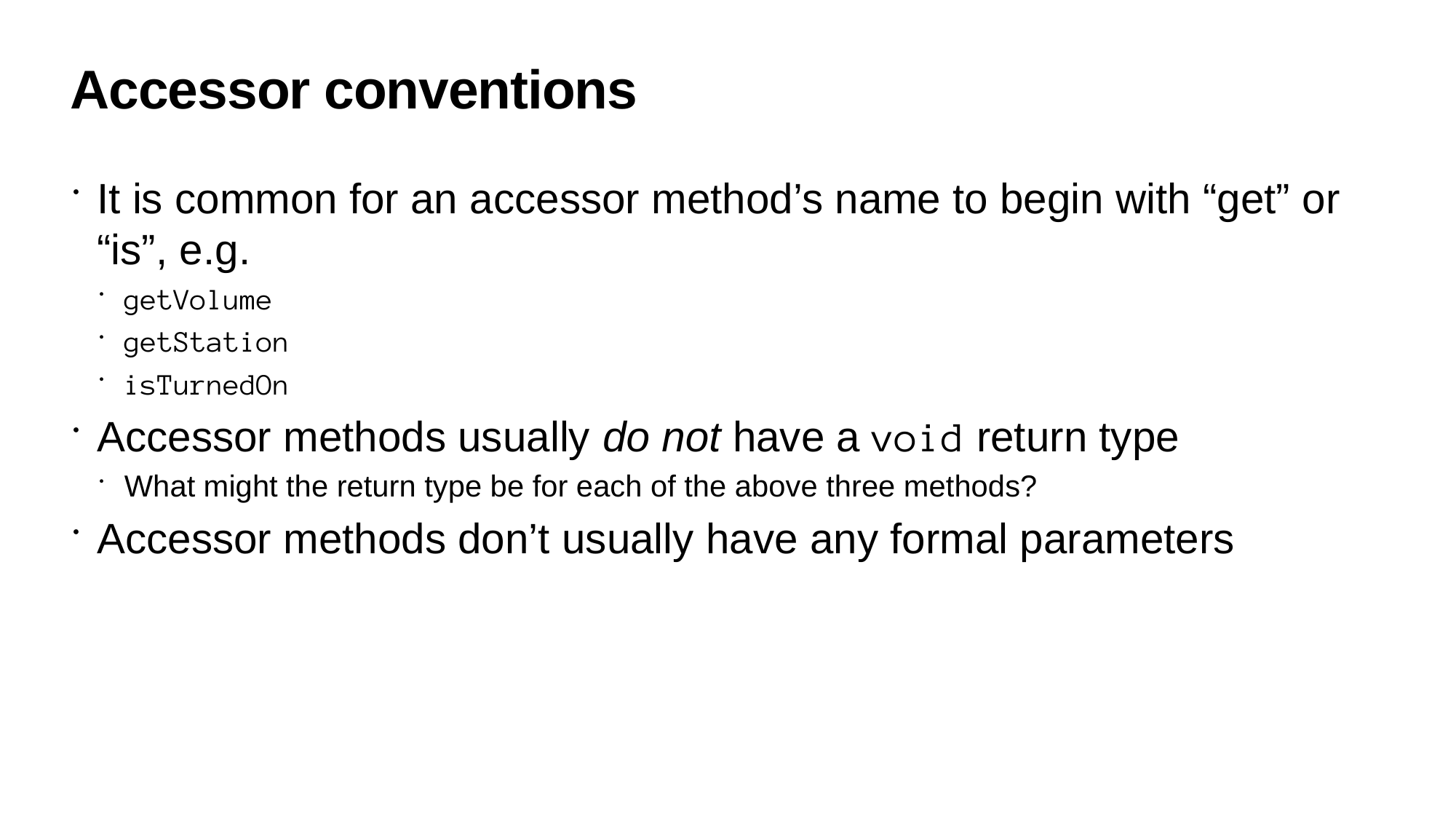

# Accessor conventions
It is common for an accessor method’s name to begin with “get” or “is”, e.g.
getVolume
getStation
isTurnedOn
Accessor methods usually do not have a void return type
What might the return type be for each of the above three methods?
Accessor methods don’t usually have any formal parameters